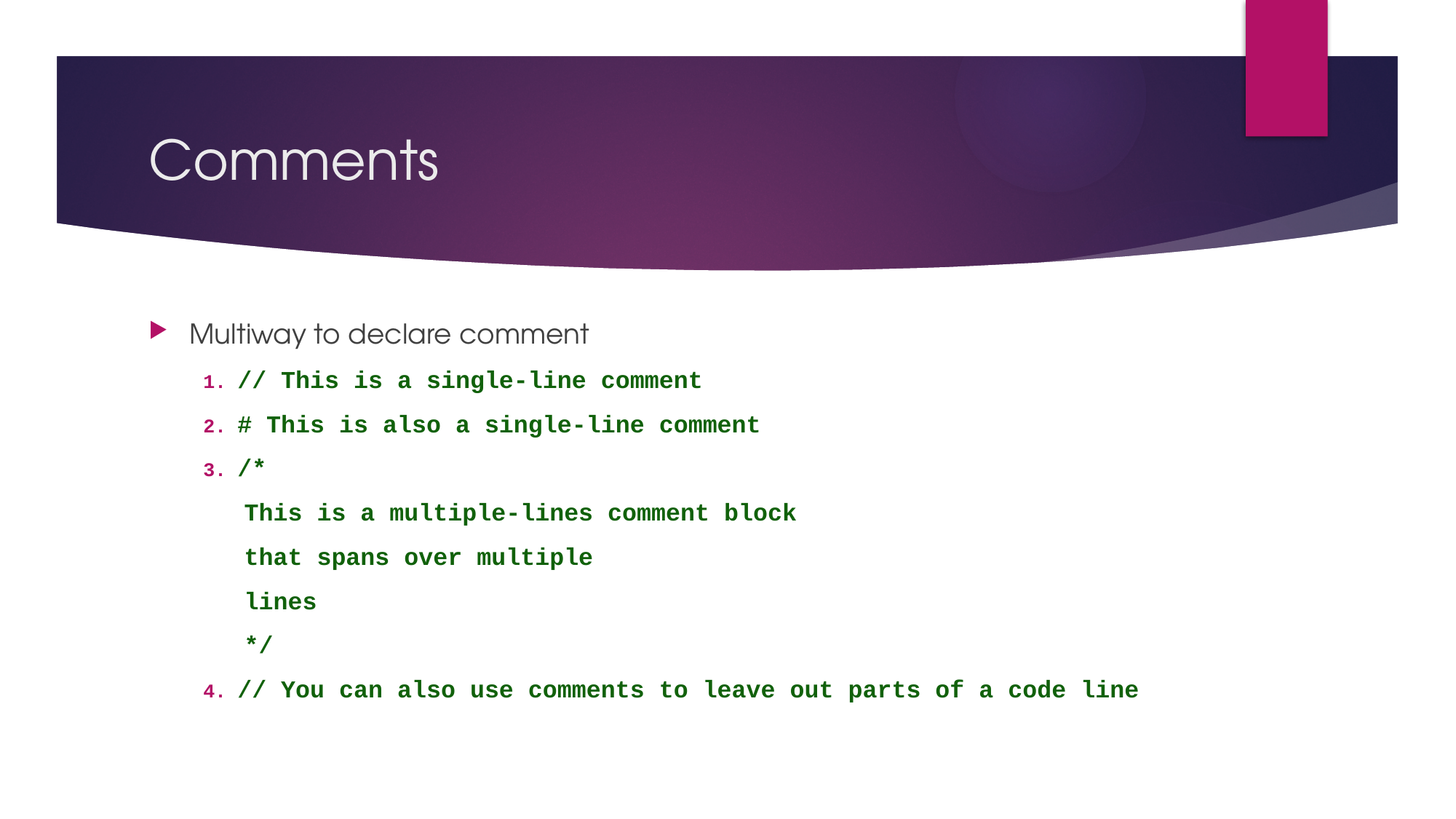

# Comments
Multiway to declare comment
// This is a single-line comment
# This is also a single-line comment
/*
This is a multiple-lines comment block
that spans over multiple
lines
*/
// You can also use comments to leave out parts of a code line